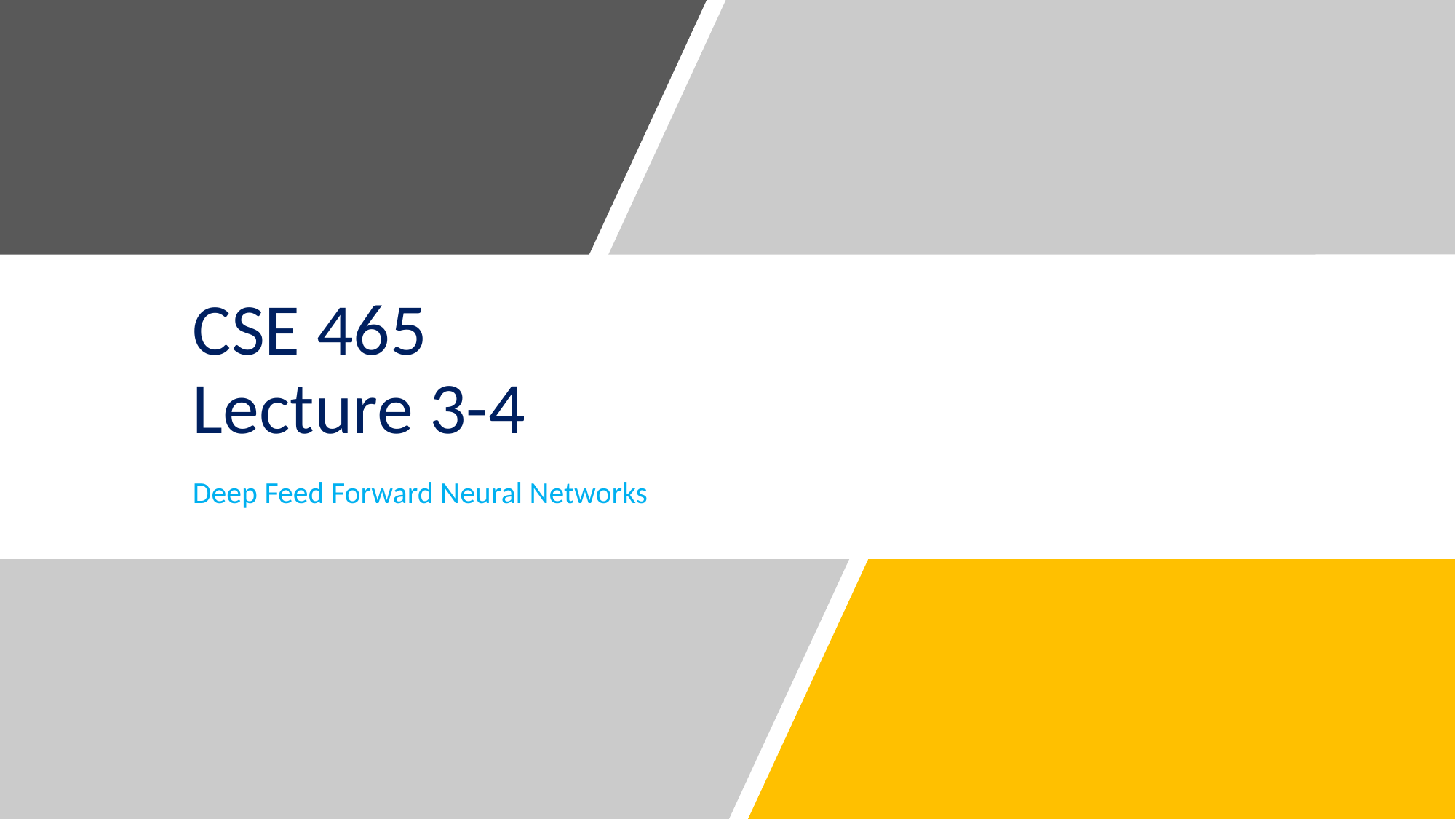

# CSE 465 Lecture 3-4
Deep Feed Forward Neural Networks